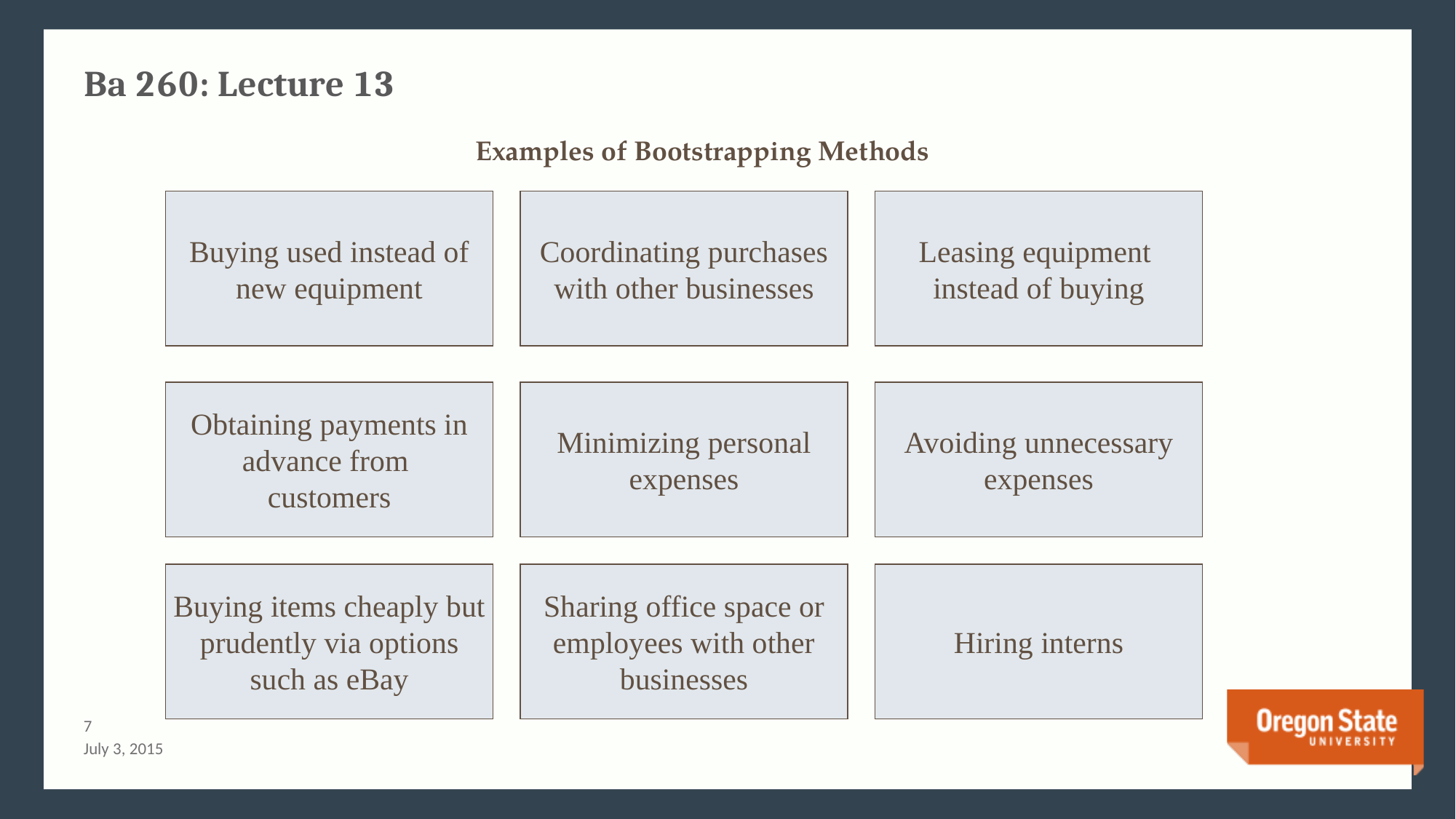

# Ba 260: Lecture 13
Examples of Bootstrapping Methods
Buying used instead of
new equipment
Coordinating purchases
with other businesses
Leasing equipment
instead of buying
Obtaining payments in
advance from
customers
Minimizing personal
expenses
Avoiding unnecessary
expenses
Buying items cheaply but
prudently via options
such as eBay
Sharing office space or
employees with other
businesses
Hiring interns
7
July 3, 2015